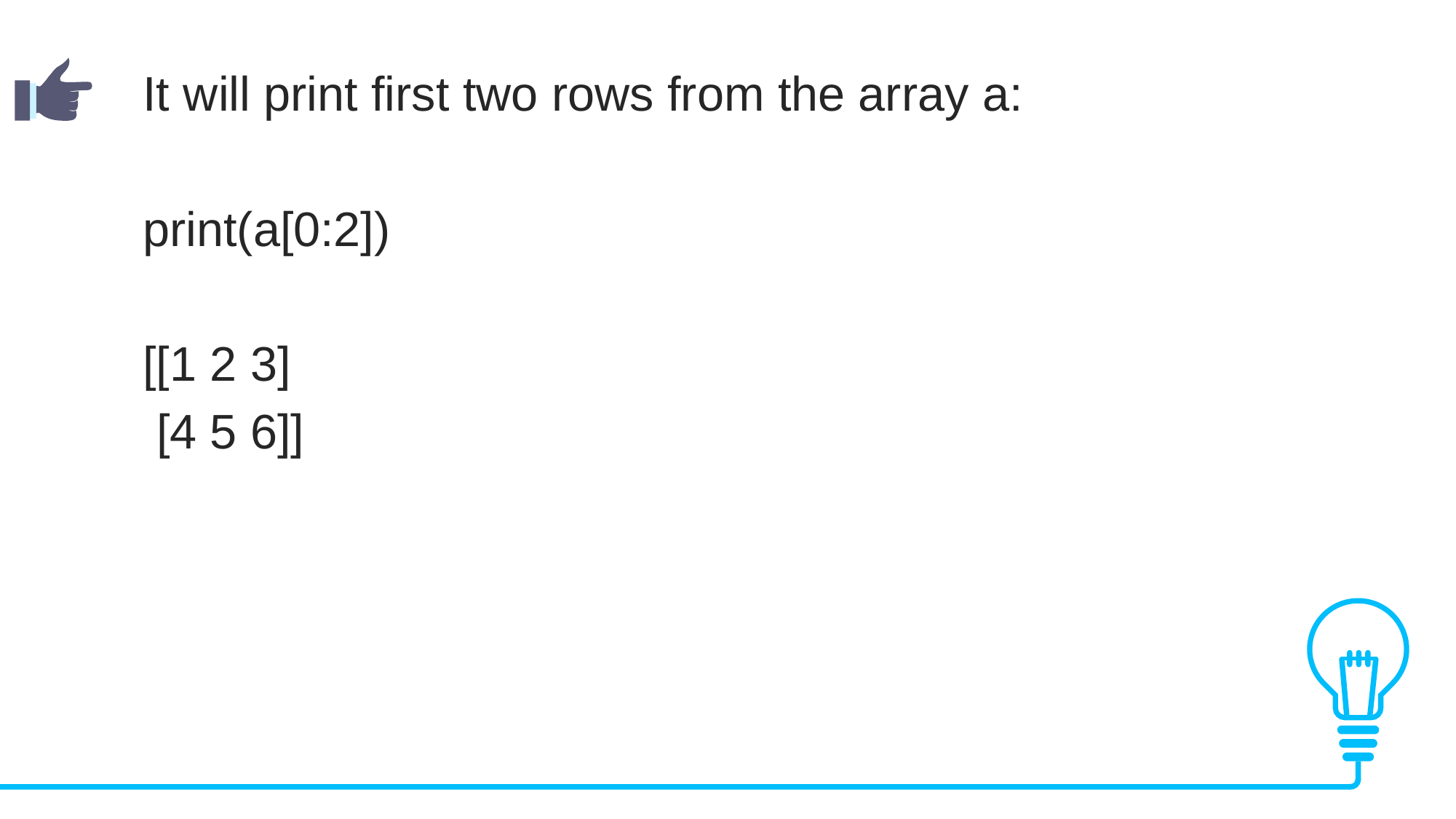

It will print first two rows from the array a:

print(a[0:2])

[[1 2 3]
 [4 5 6]]